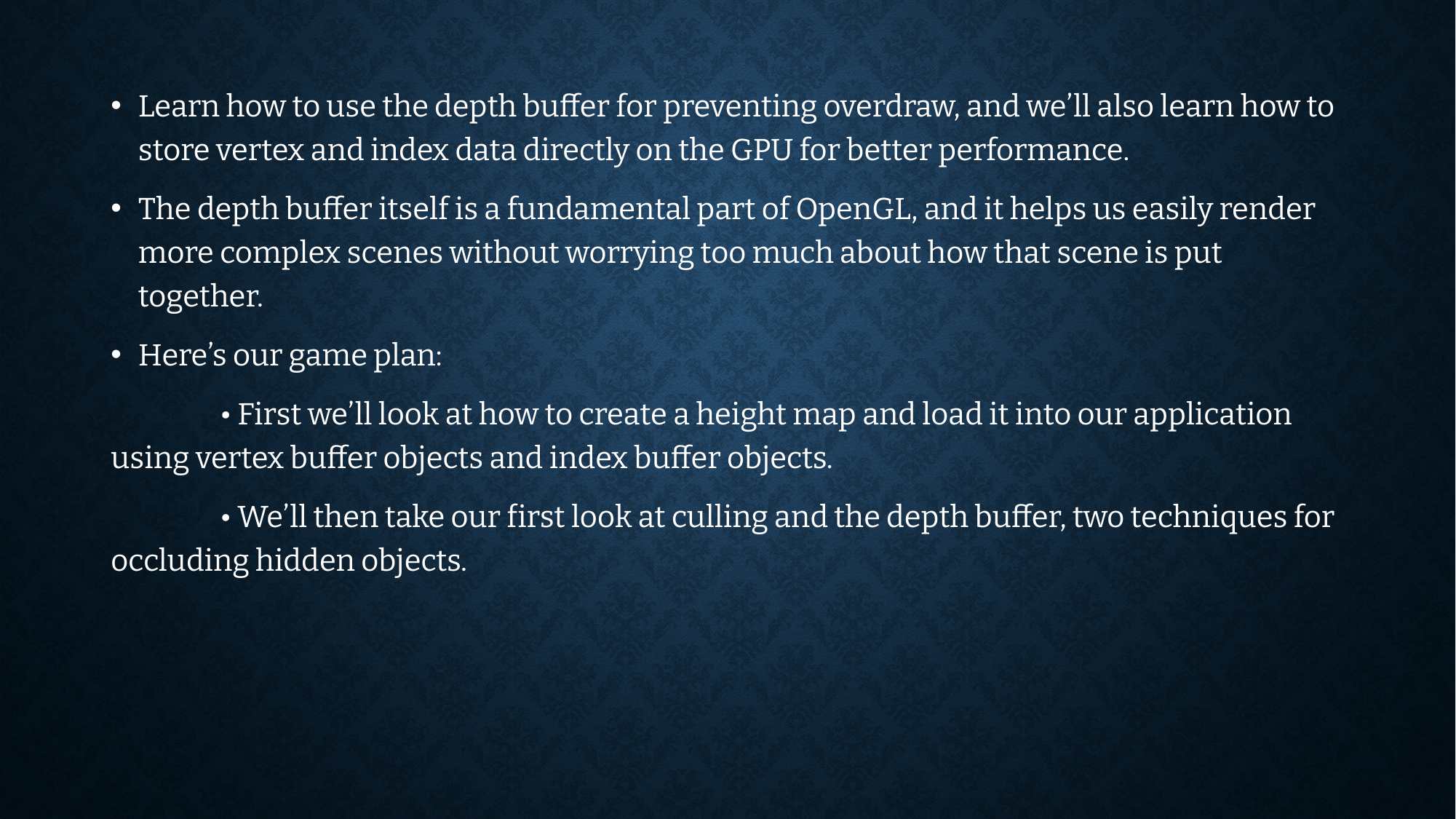

Learn how to use the depth buffer for preventing overdraw, and we’ll also learn how to store vertex and index data directly on the GPU for better performance.
The depth buffer itself is a fundamental part of OpenGL, and it helps us easily render more complex scenes without worrying too much about how that scene is put together.
Here’s our game plan:
	• First we’ll look at how to create a height map and load it into our application using vertex buffer objects and index buffer objects.
	• We’ll then take our first look at culling and the depth buffer, two techniques for occluding hidden objects.